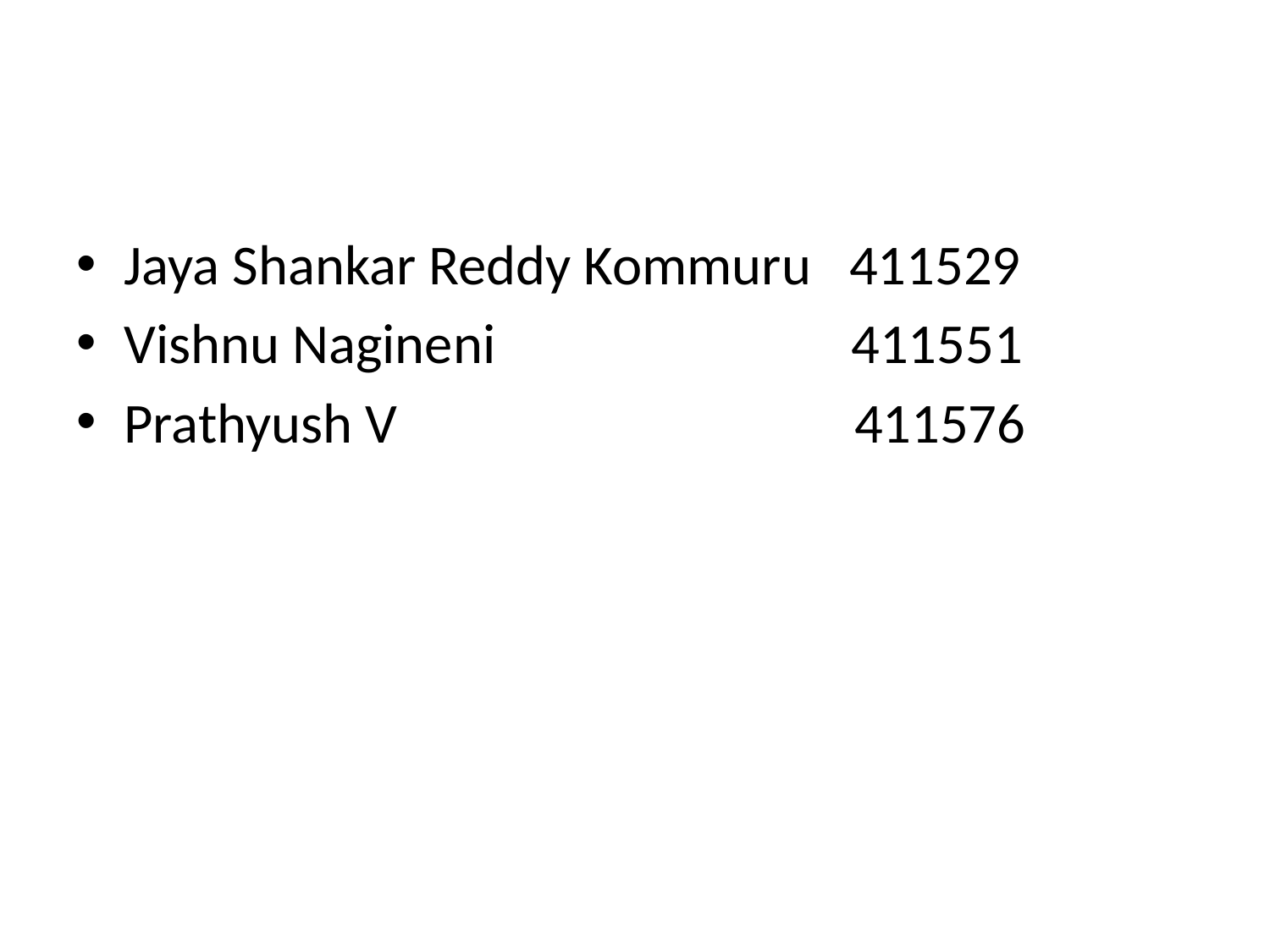

#
Jaya Shankar Reddy Kommuru   411529
Vishnu Nagineni                            411551
Prathyush V                                    411576